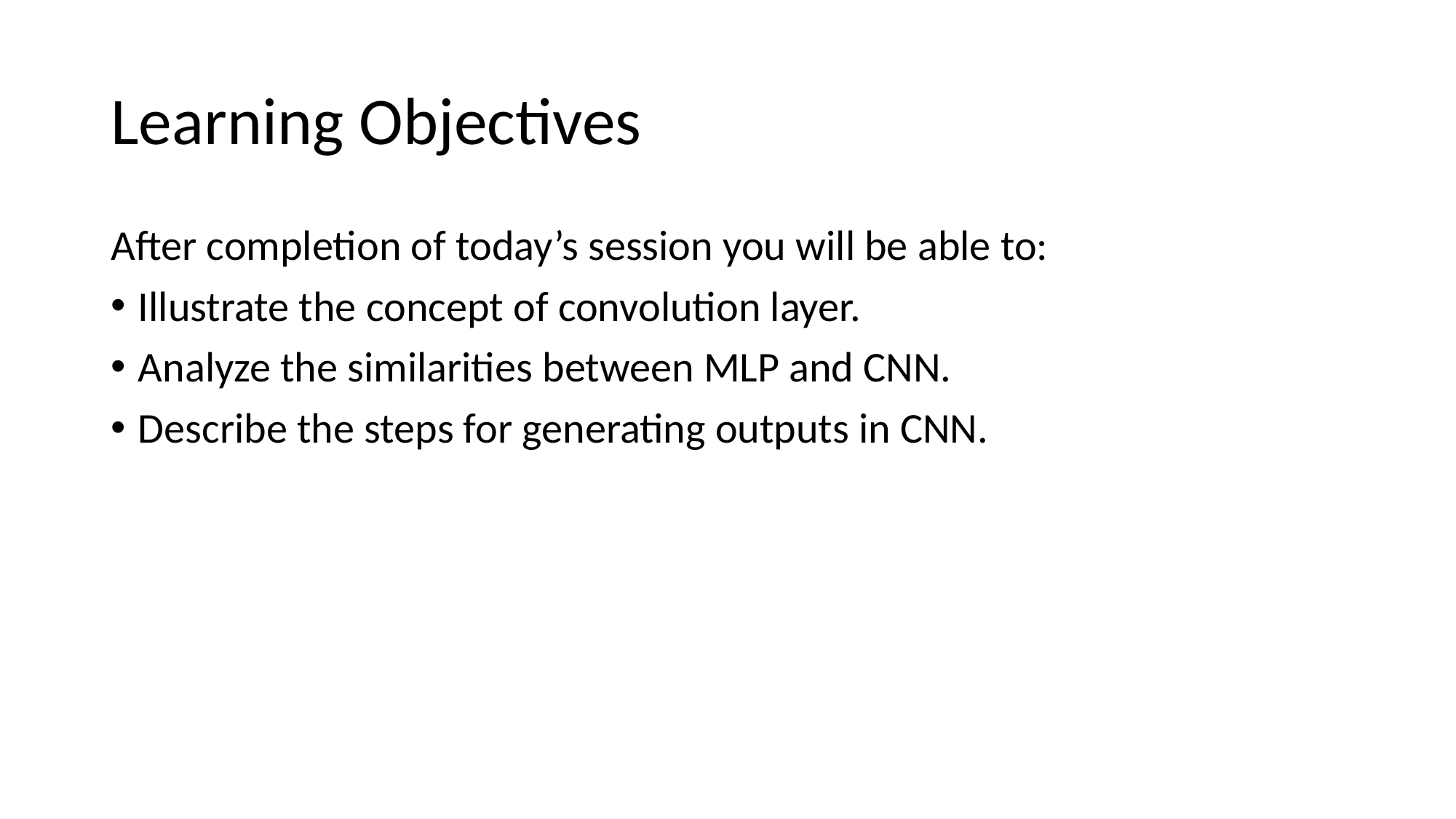

# Learning Objectives
After completion of today’s session you will be able to:
Illustrate the concept of convolution layer.
Analyze the similarities between MLP and CNN.
Describe the steps for generating outputs in CNN.